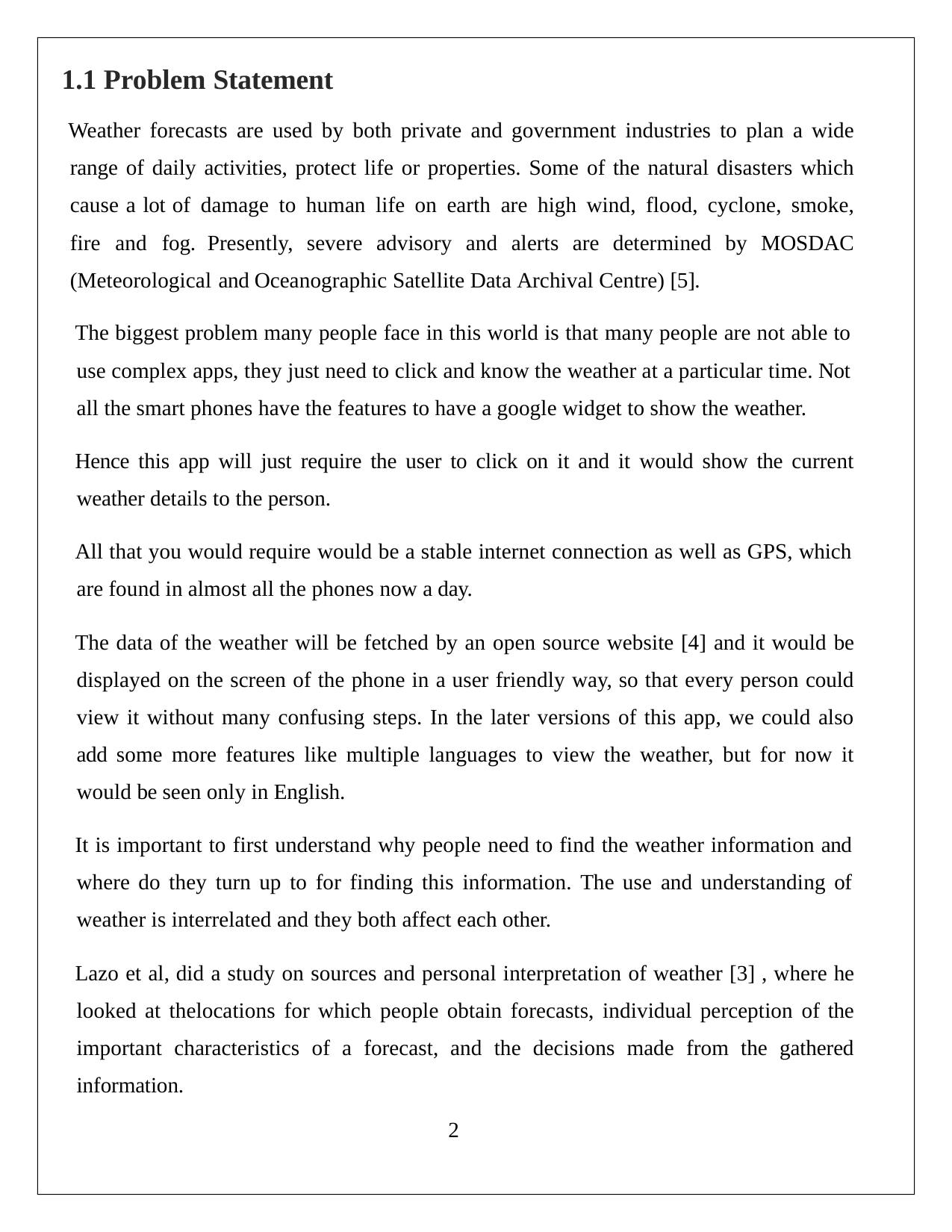

1.1 Problem Statement
Weather forecasts are used by both private and government industries to plan a wide range of daily activities, protect life or properties. Some of the natural disasters which cause a lot of damage to human life on earth are high wind, flood, cyclone, smoke, fire and fog. Presently, severe advisory and alerts are determined by MOSDAC (Meteorological and Oceanographic Satellite Data Archival Centre) [5].
The biggest problem many people face in this world is that many people are not able to use complex apps, they just need to click and know the weather at a particular time. Not all the smart phones have the features to have a google widget to show the weather.
Hence this app will just require the user to click on it and it would show the current weather details to the person.
All that you would require would be a stable internet connection as well as GPS, which are found in almost all the phones now a day.
The data of the weather will be fetched by an open source website [4] and it would be displayed on the screen of the phone in a user friendly way, so that every person could view it without many confusing steps. In the later versions of this app, we could also add some more features like multiple languages to view the weather, but for now it would be seen only in English.
It is important to first understand why people need to find the weather information and where do they turn up to for finding this information. The use and understanding of weather is interrelated and they both affect each other.
Lazo et al, did a study on sources and personal interpretation of weather [3] , where he looked at thelocations for which people obtain forecasts, individual perception of the important characteristics of a forecast, and the decisions made from the gathered information.
2